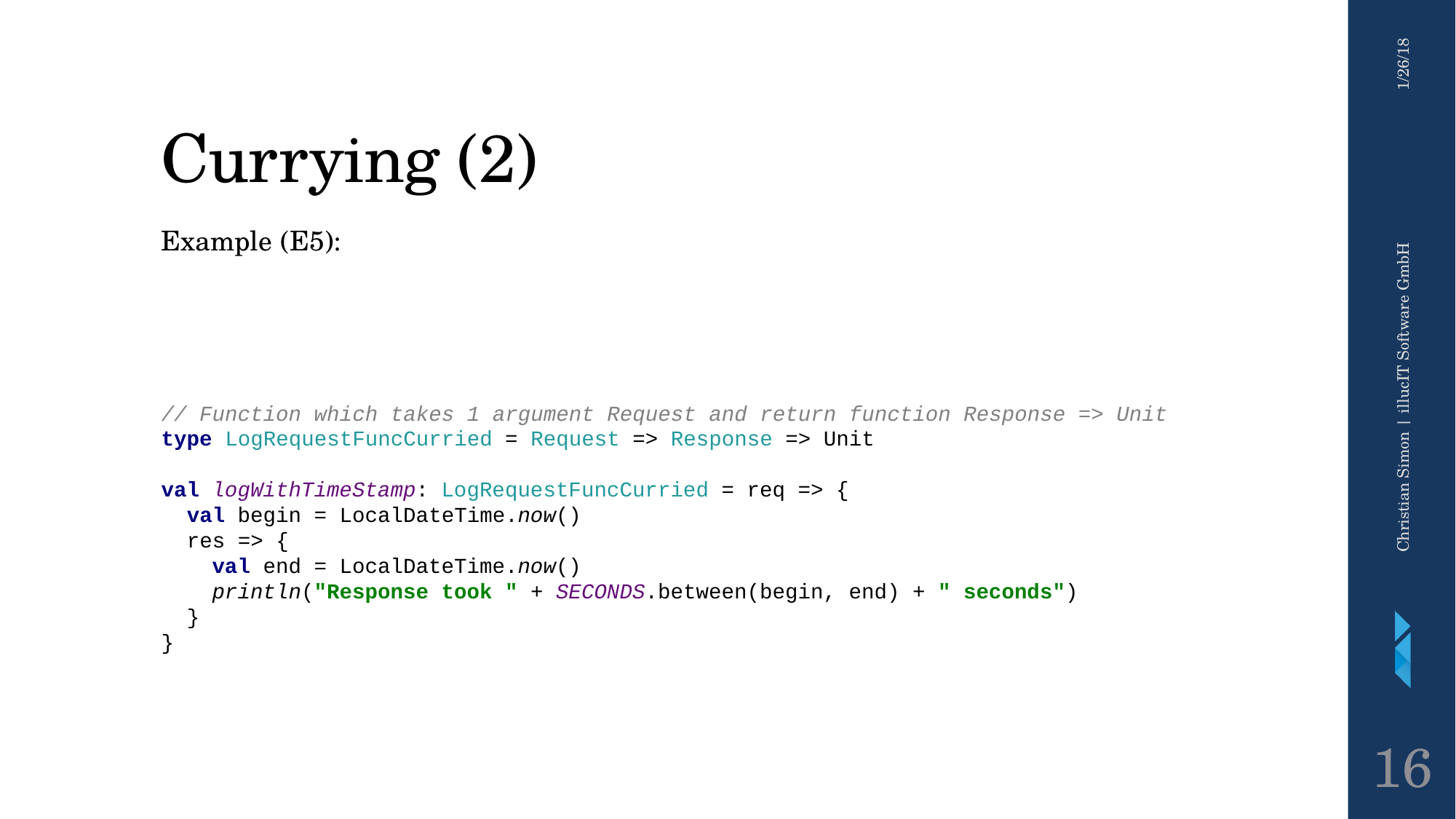

Currying (2)
1/26/18
Example (E5):
// Function which takes 1 argument Request and return function Response => Unit
type LogRequestFuncCurried = Request => Response => Unit

val logWithTimeStamp: LogRequestFuncCurried = req => {
  val begin = LocalDateTime.now()
  res => {
    val end = LocalDateTime.now()
    println("Response took " + SECONDS.between(begin, end) + " seconds")
  }
}
Christian Simon | illucIT Software GmbH
16